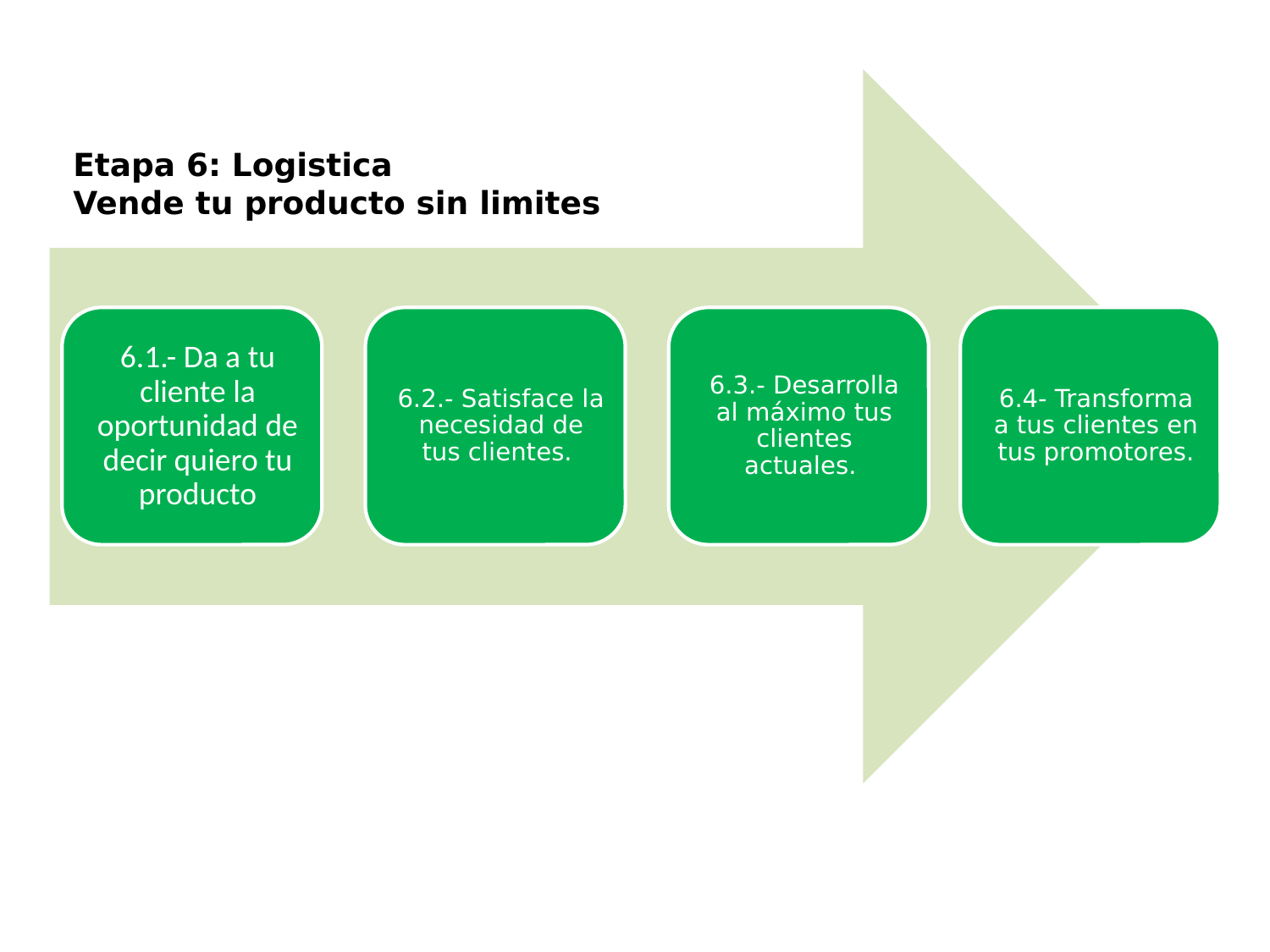

6.1.- Da a tu cliente la oportunidad de decir quiero tu producto
6.2.- Satisface la necesidad de tus clientes.
6.3.- Desarrolla al máximo tus clientes actuales.
6.4- Transforma a tus clientes en tus promotores.
Etapa 6: Logistica
Vende tu producto sin limites